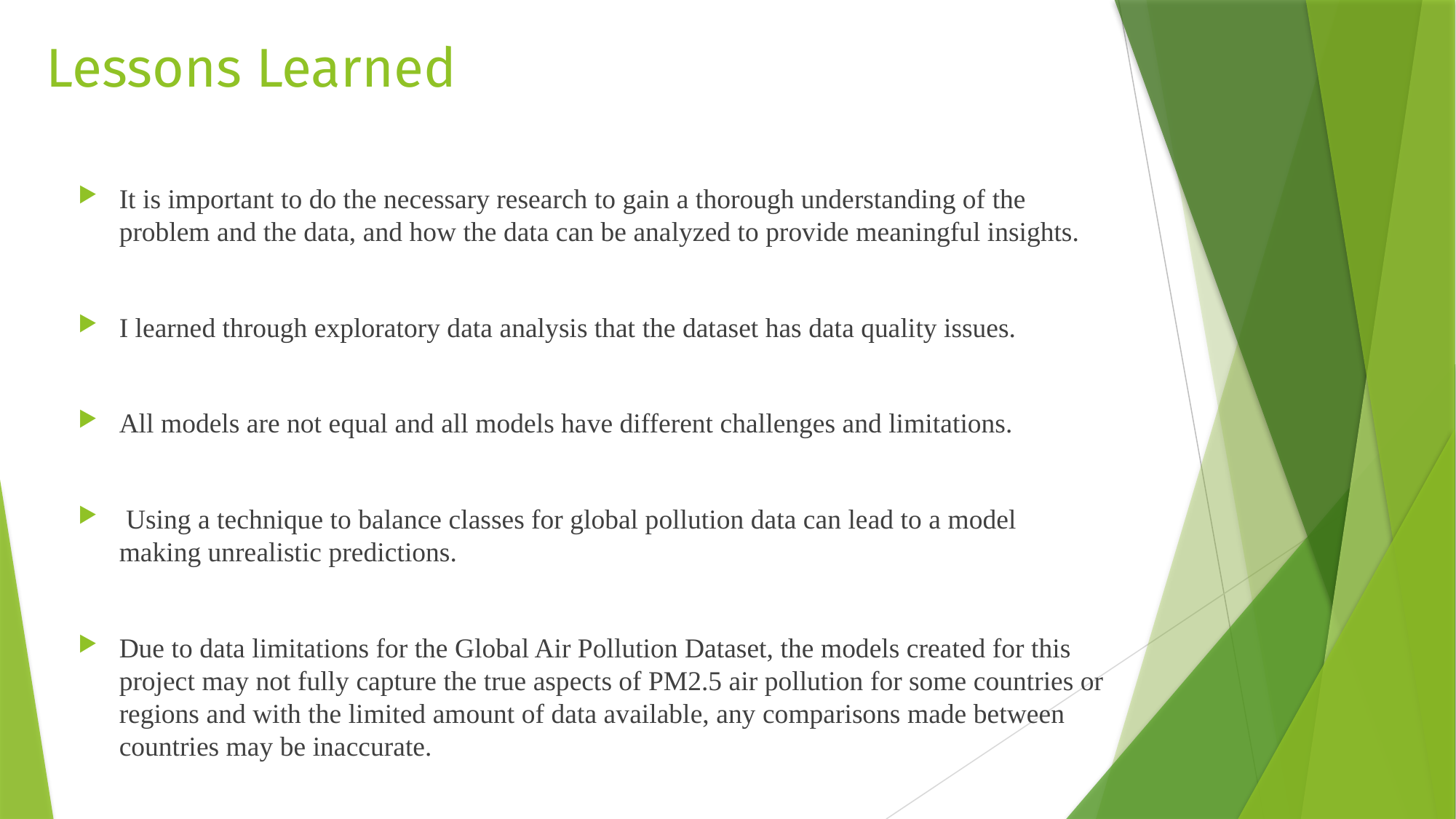

# Lessons Learned

It is important to do the necessary research to gain a thorough understanding of the problem and the data, and how the data can be analyzed to provide meaningful insights.

I learned through exploratory data analysis that the dataset has data quality issues.

All models are not equal and all models have different challenges and limitations.

 Using a technique to balance classes for global pollution data can lead to a model making unrealistic predictions.

Due to data limitations for the Global Air Pollution Dataset, the models created for this project may not fully capture the true aspects of PM2.5 air pollution for some countries or regions and with the limited amount of data available, any comparisons made between countries may be inaccurate.